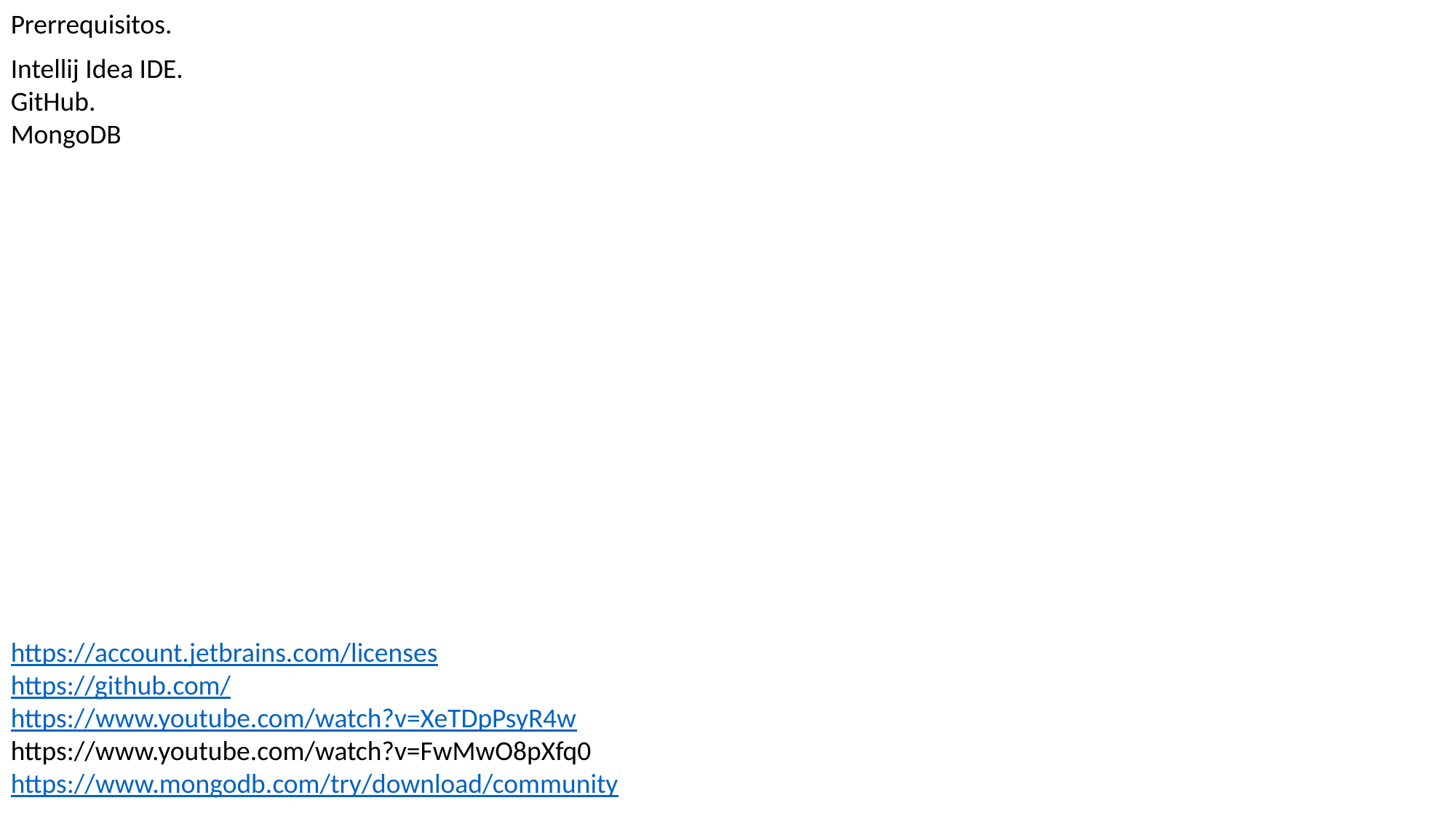

Prerrequisitos.
Intellij Idea IDE.
GitHub.
MongoDB

https://account.jetbrains.com/licenses
https://github.com/
https://www.youtube.com/watch?v=XeTDpPsyR4w
https://www.youtube.com/watch?v=FwMwO8pXfq0
https://www.mongodb.com/try/download/community